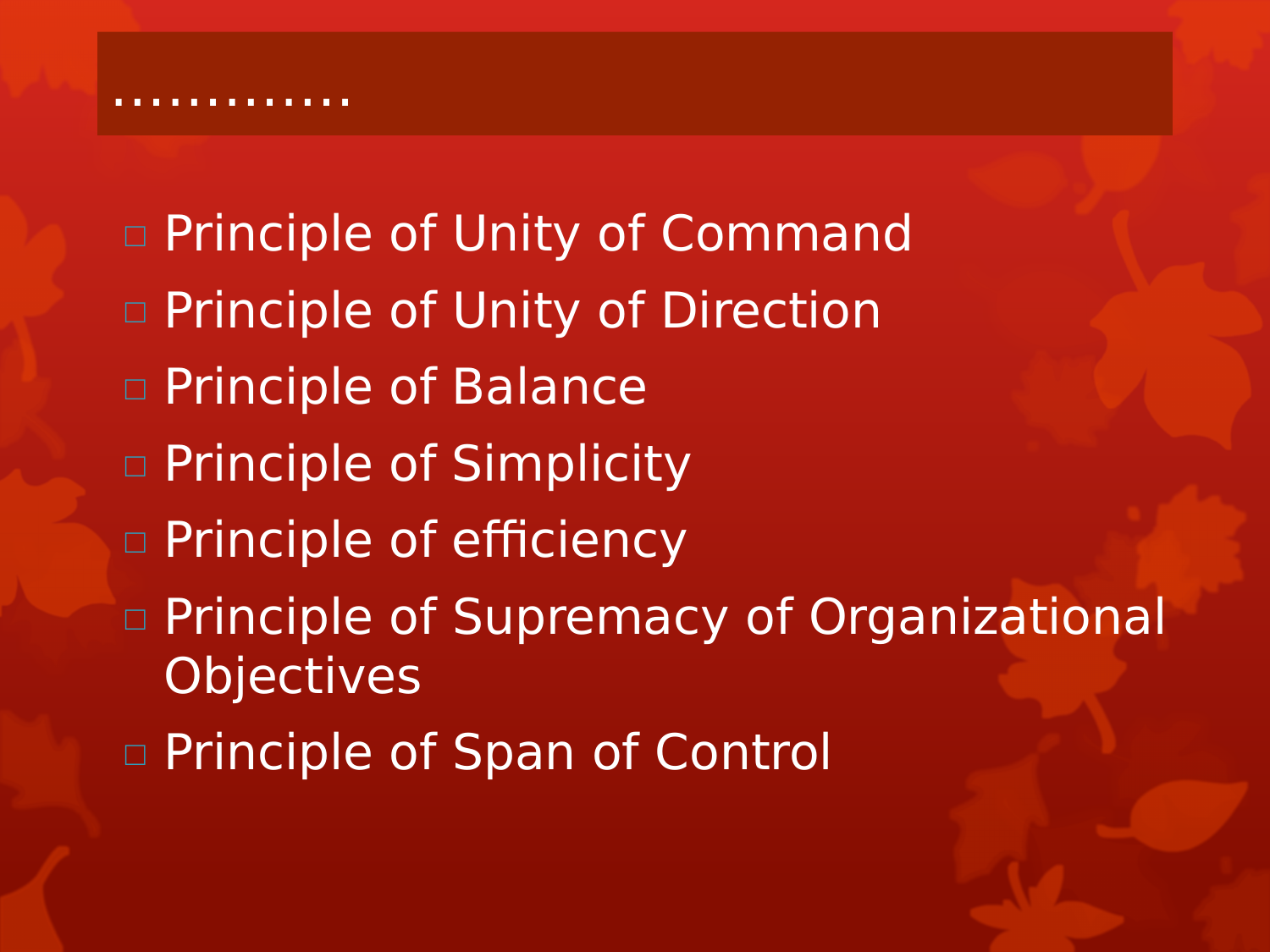

# ………….
Principle of Unity of Command
Principle of Unity of Direction
Principle of Balance
Principle of Simplicity
Principle of efficiency
Principle of Supremacy of Organizational Objectives
Principle of Span of Control